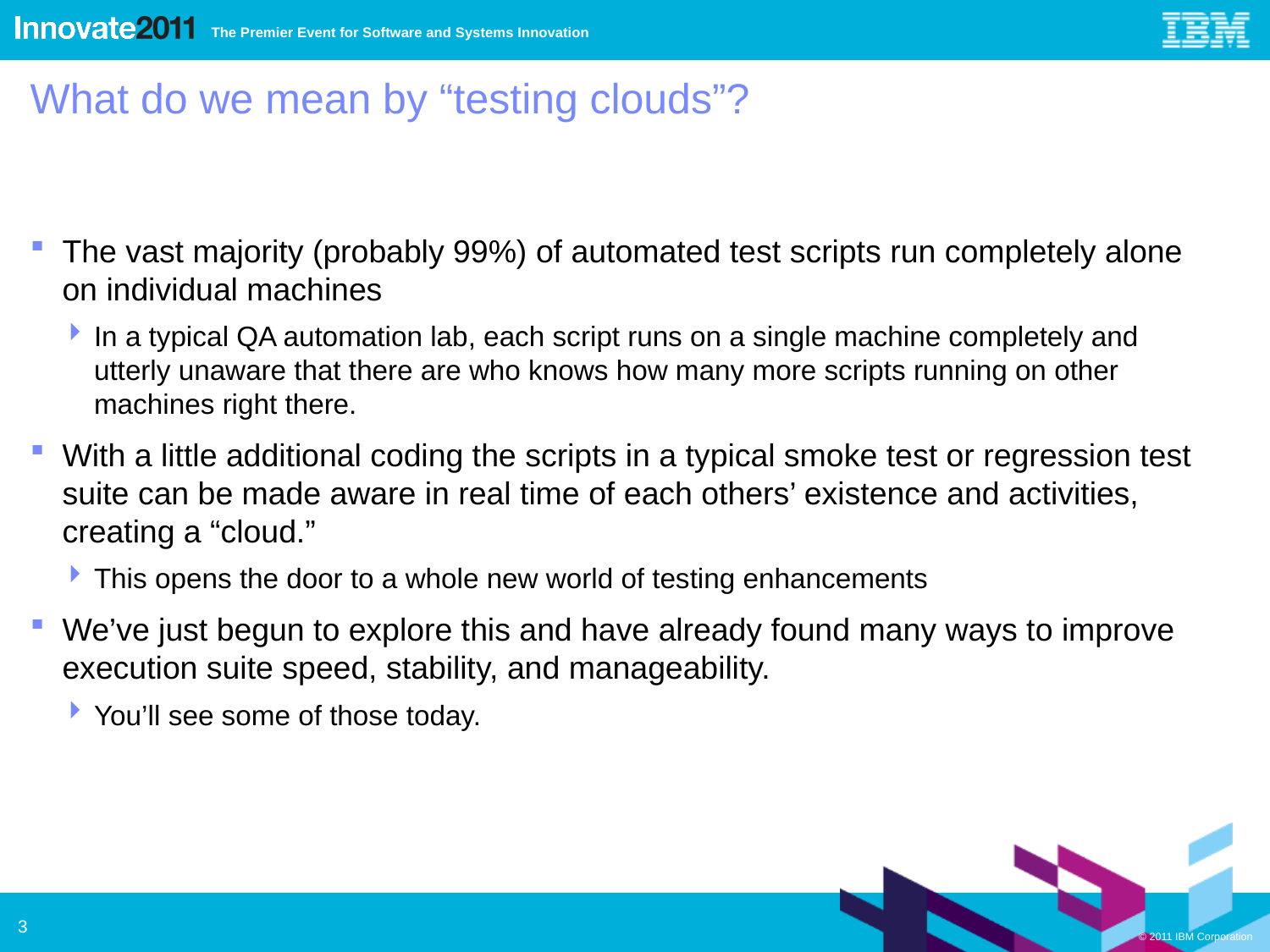

# What do we mean by “testing clouds”?
The vast majority (probably 99%) of automated test scripts run completely alone on individual machines
In a typical QA automation lab, each script runs on a single machine completely and utterly unaware that there are who knows how many more scripts running on other machines right there.
With a little additional coding the scripts in a typical smoke test or regression test suite can be made aware in real time of each others’ existence and activities, creating a “cloud.”
This opens the door to a whole new world of testing enhancements
We’ve just begun to explore this and have already found many ways to improve execution suite speed, stability, and manageability.
You’ll see some of those today.